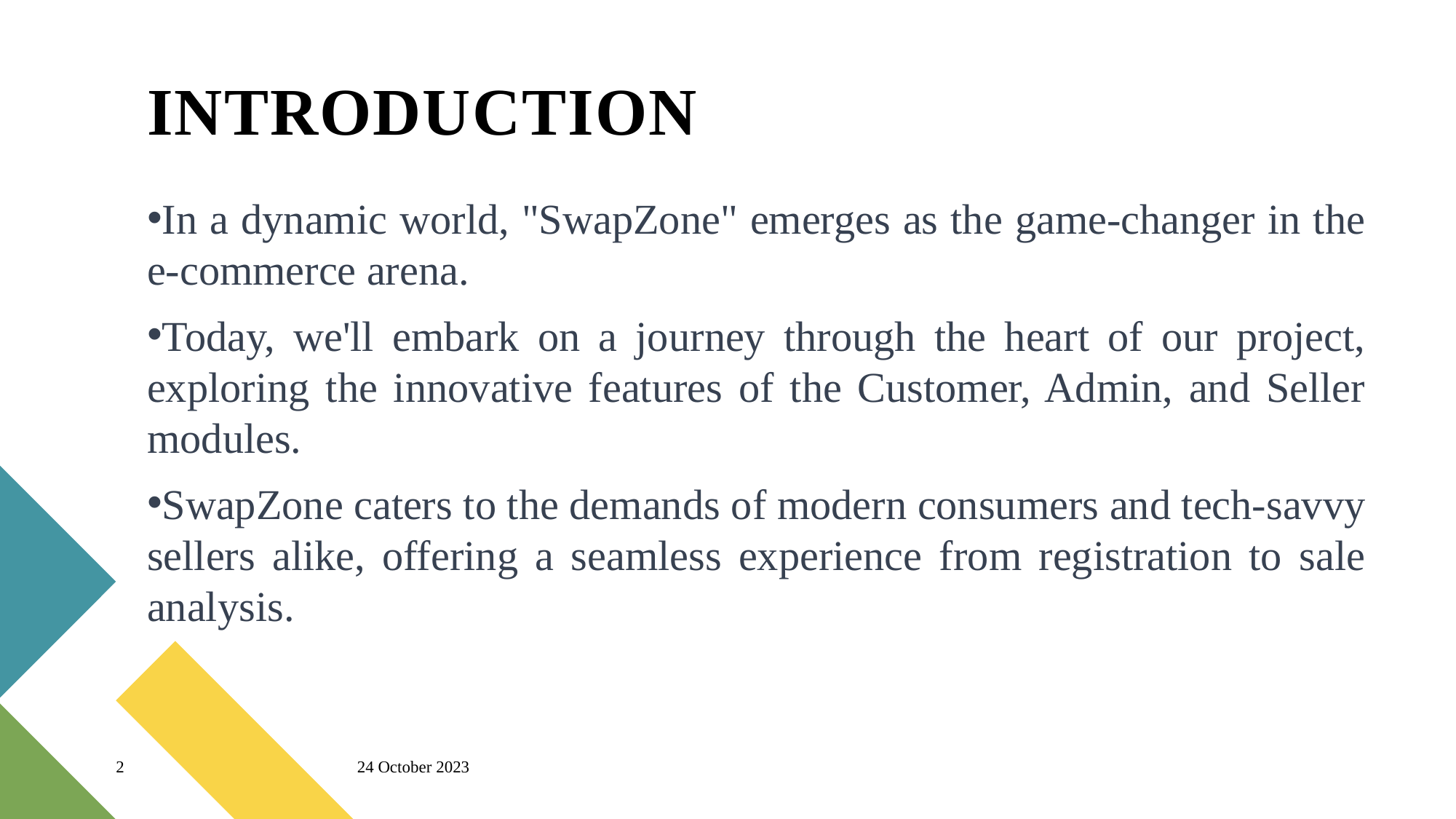

# INTRODUCTION
In a dynamic world, "SwapZone" emerges as the game-changer in the e-commerce arena.
Today, we'll embark on a journey through the heart of our project, exploring the innovative features of the Customer, Admin, and Seller modules.
SwapZone caters to the demands of modern consumers and tech-savvy sellers alike, offering a seamless experience from registration to sale analysis.

2
24 October 2023